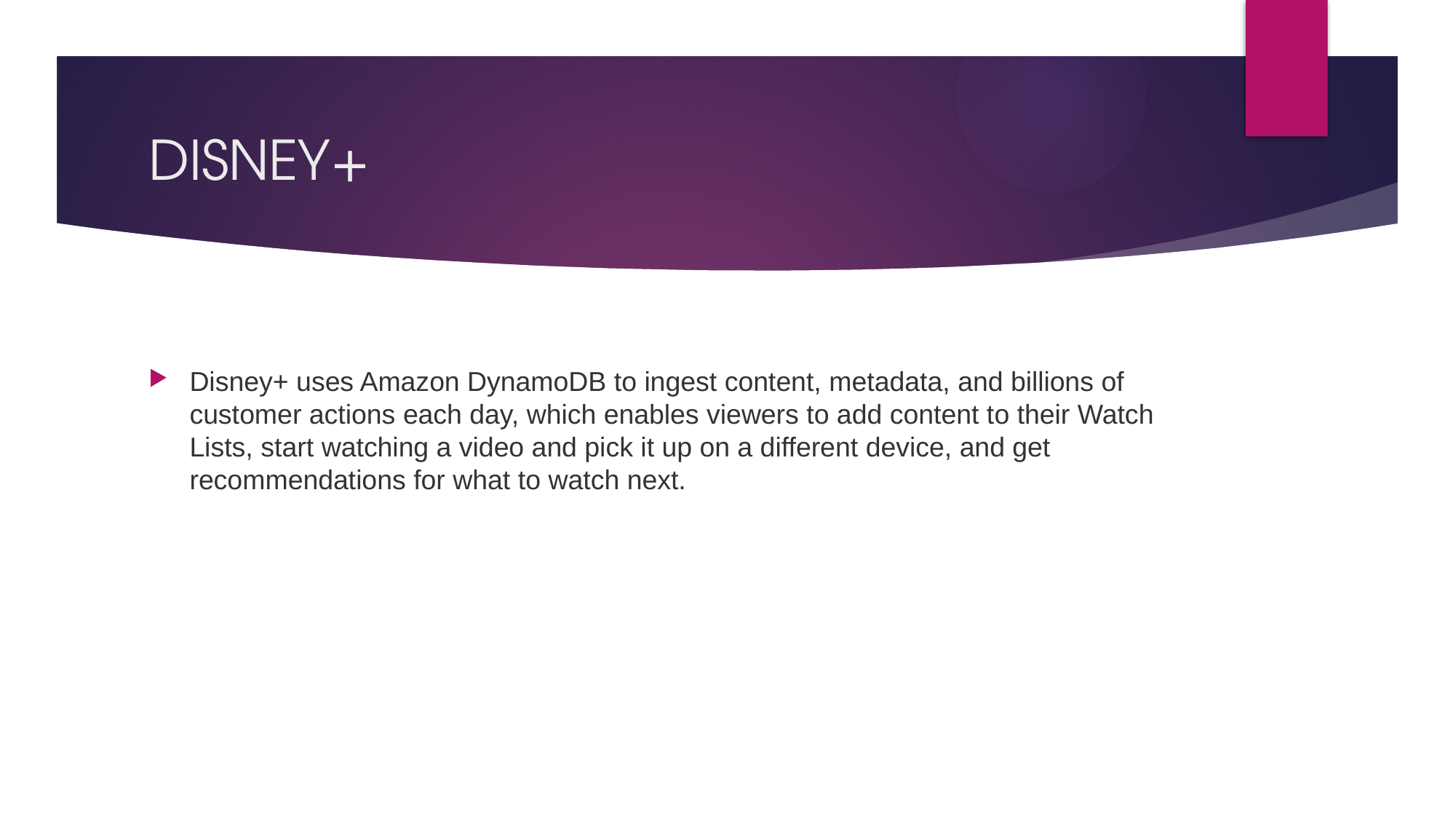

# DISNEY+

Disney+ uses Amazon DynamoDB to ingest content, metadata, and billions of customer actions each day, which enables viewers to add content to their Watch Lists, start watching a video and pick it up on a different device, and get recommendations for what to watch next.